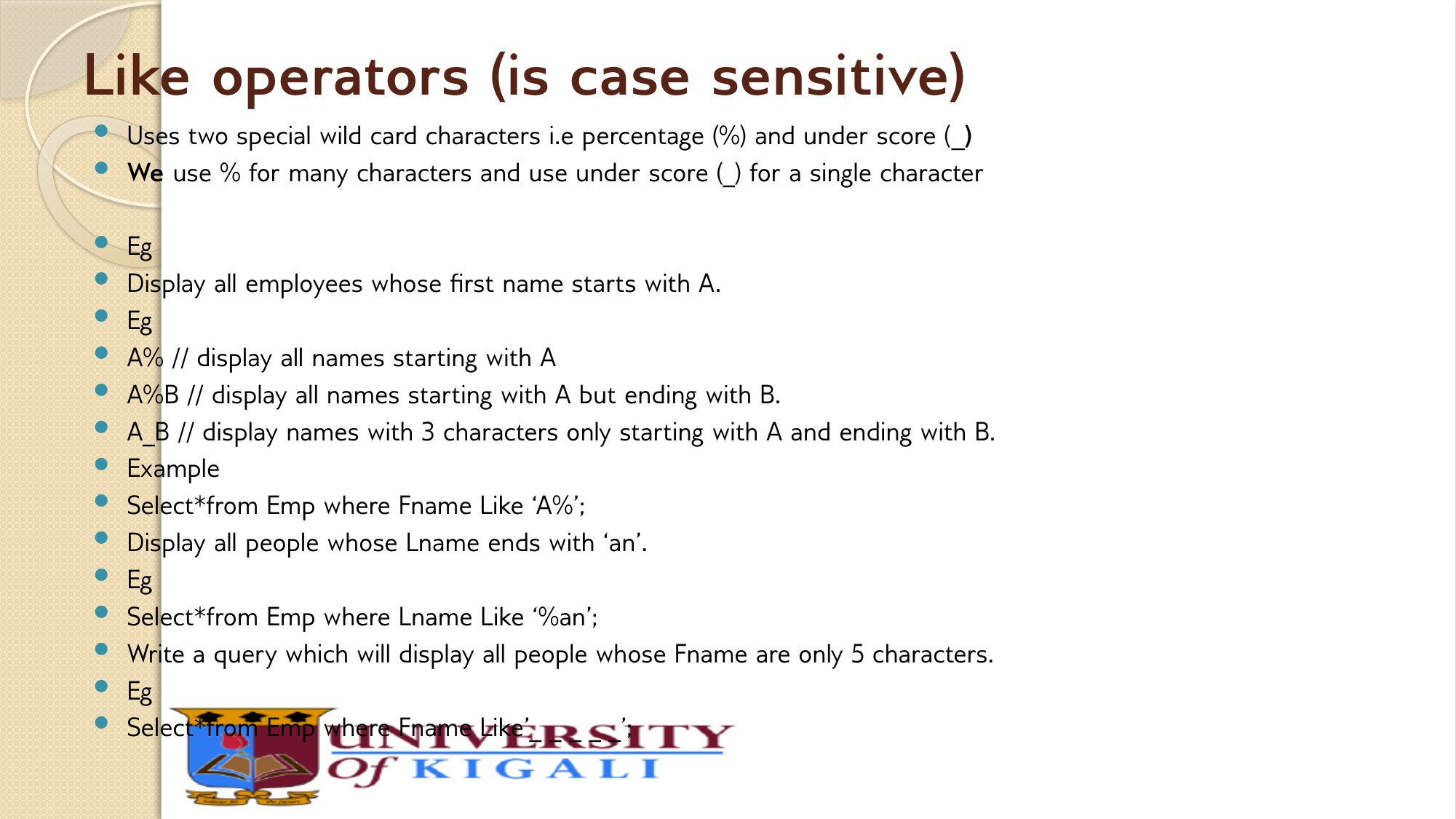

# Like operators (is case sensitive)
Uses two special wild card characters i.e percentage (%) and under score (_)
We use % for many characters and use under score (_) for a single character

Eg
Display all employees whose first name starts with A.
Eg
A% // display all names starting with A
A%B // display all names starting with A but ending with B.
A_B // display names with 3 characters only starting with A and ending with B.
Example
Select*from Emp where Fname Like ‘A%’;
Display all people whose Lname ends with ‘an’.
Eg
Select*from Emp where Lname Like ‘%an’;
Write a query which will display all people whose Fname are only 5 characters.
Eg
Select*from Emp where Fname Like’_ _ _ _ _’;